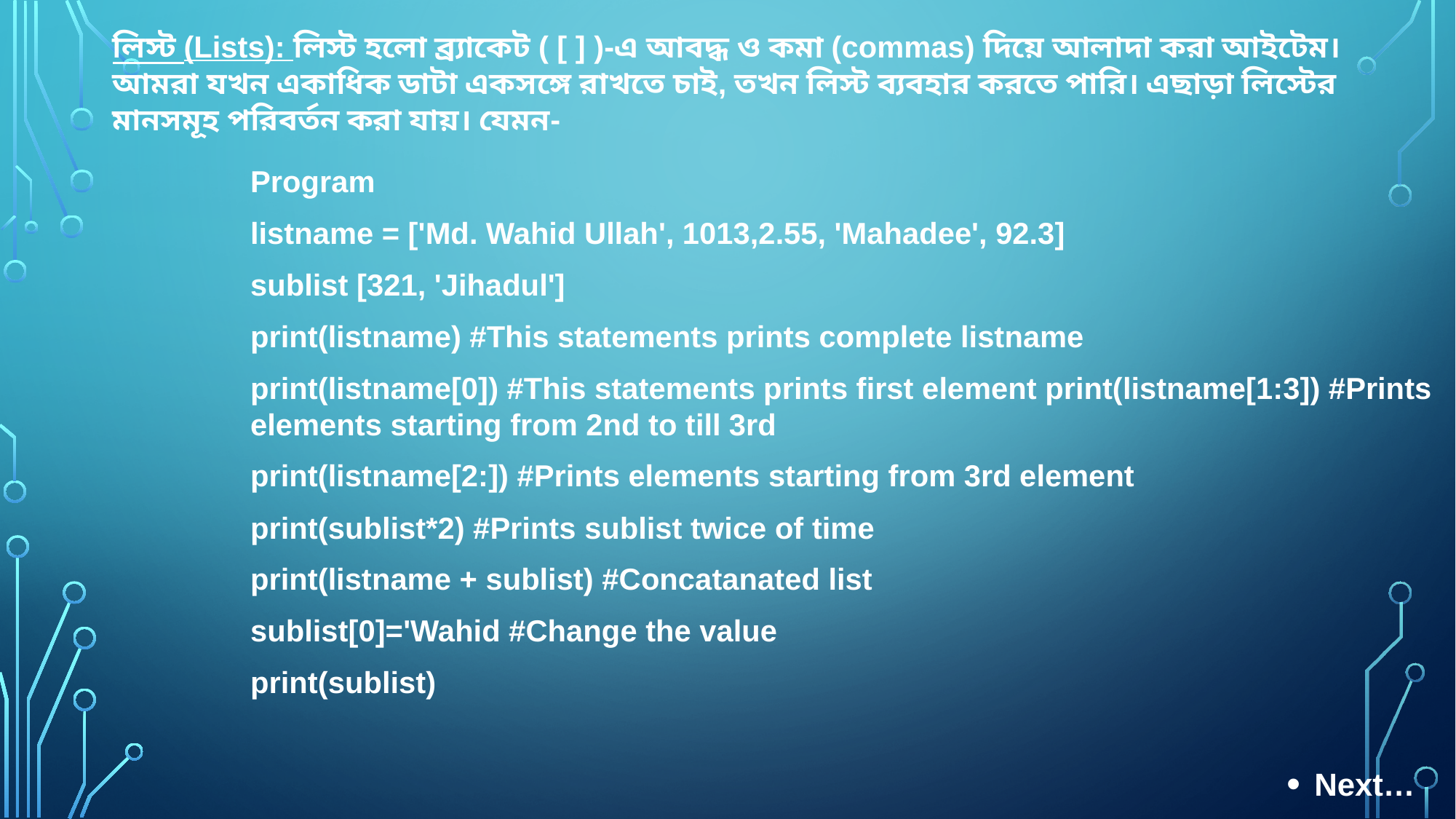

লিস্ট (Lists): লিস্ট হলো ব্র্যাকেট ( [ ] )-এ আবদ্ধ ও কমা (commas) দিয়ে আলাদা করা আইটেম। আমরা যখন একাধিক ডাটা একসঙ্গে রাখতে চাই, তখন লিস্ট ব্যবহার করতে পারি। এছাড়া লিস্টের মানসমূহ পরিবর্তন করা যায়। যেমন-
Program
listname = ['Md. Wahid Ullah', 1013,2.55, 'Mahadee', 92.3]
sublist [321, 'Jihadul']
print(listname) #This statements prints complete listname
print(listname[0]) #This statements prints first element print(listname[1:3]) #Prints elements starting from 2nd to till 3rd
print(listname[2:]) #Prints elements starting from 3rd element
print(sublist*2) #Prints sublist twice of time
print(listname + sublist) #Concatanated list
sublist[0]='Wahid #Change the value
print(sublist)
Next…